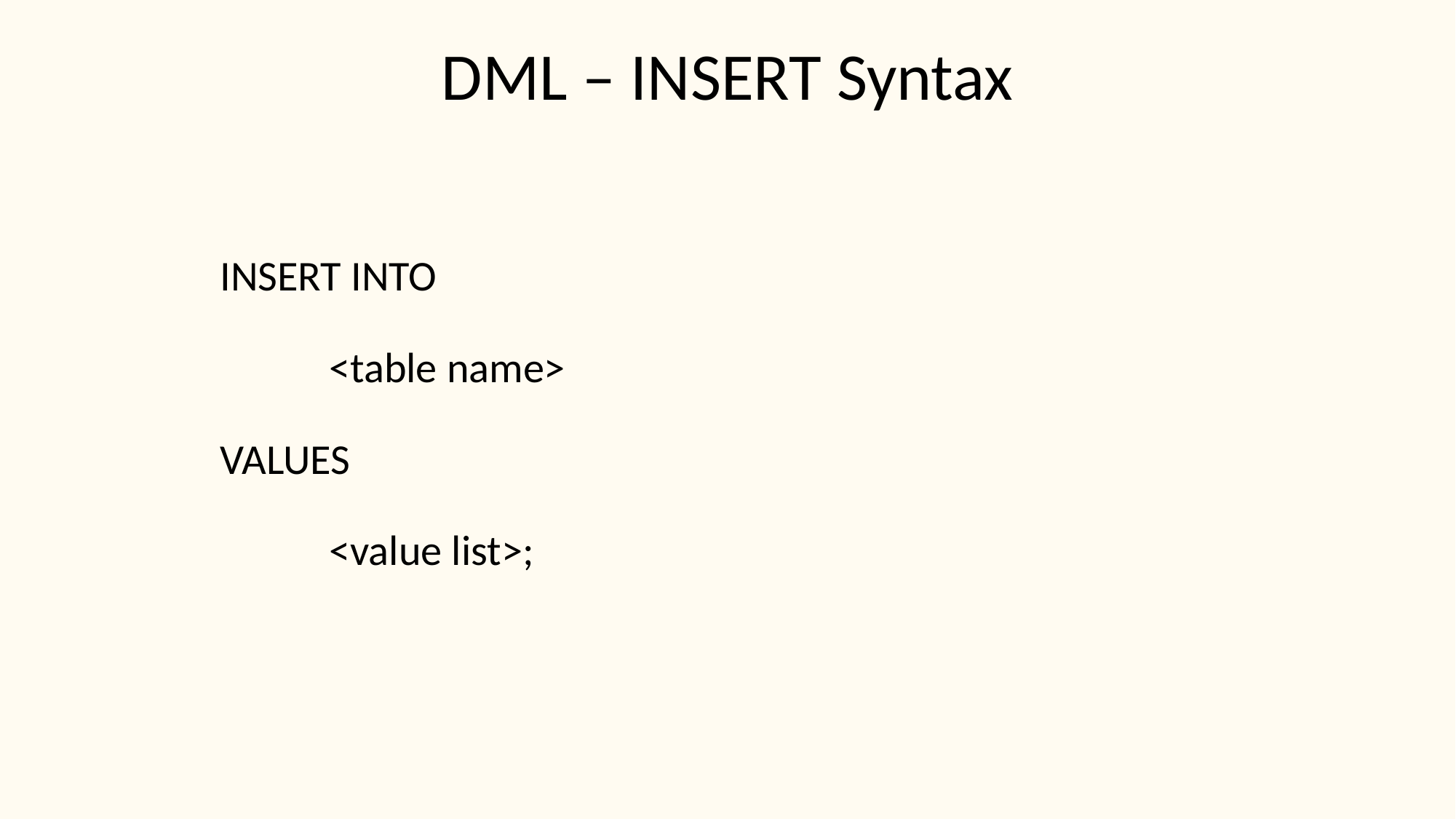

# DML – INSERT Syntax
	INSERT INTO
		<table name>
	VALUES
		<value list>;